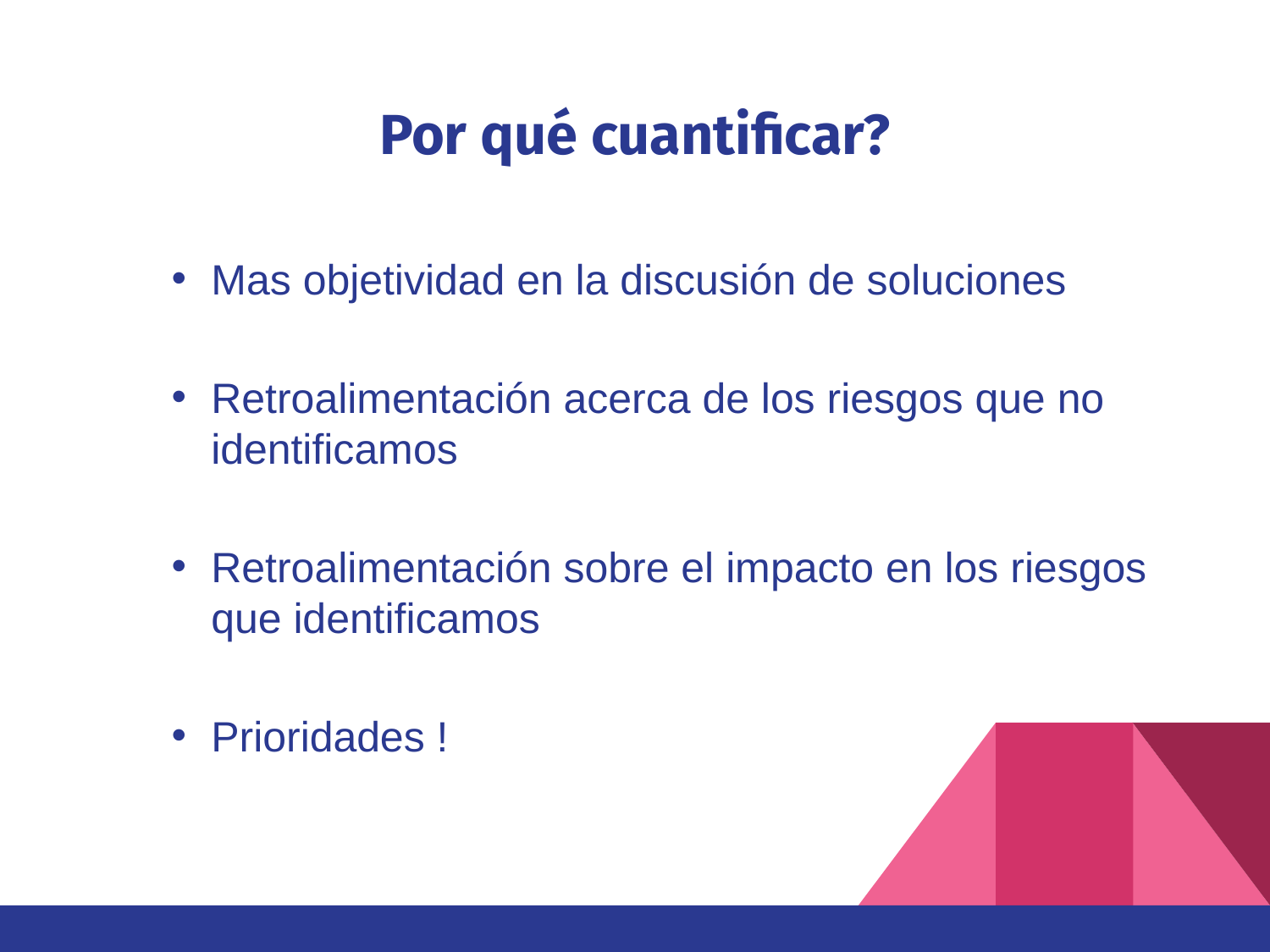

# Por qué cuantificar?
Mas objetividad en la discusión de soluciones

Retroalimentación acerca de los riesgos que no identificamos

Retroalimentación sobre el impacto en los riesgos que identificamos

Prioridades !